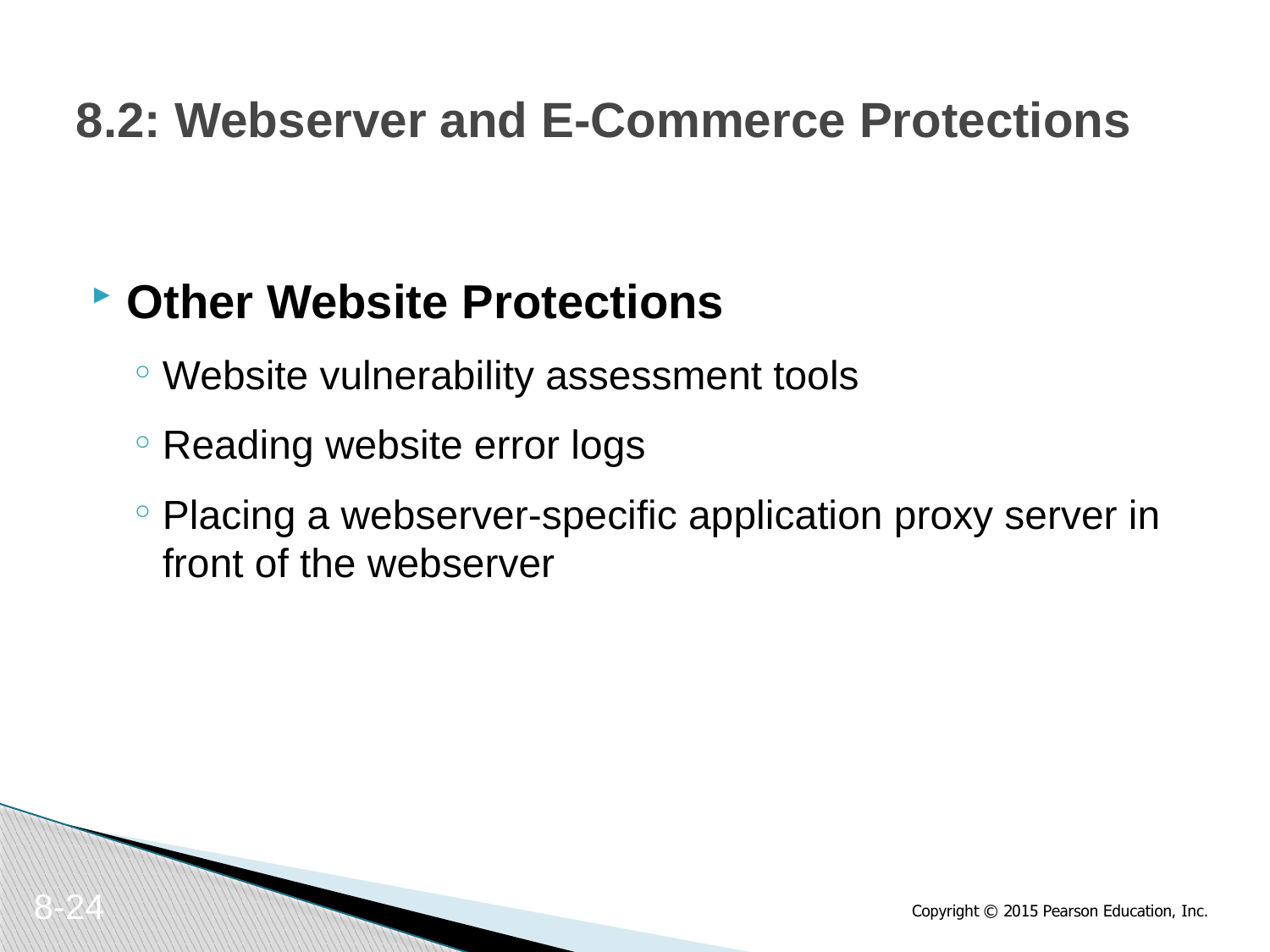

# 8.2: Webserver and E-Commerce Protections
Other Website Protections
Website vulnerability assessment tools
Reading website error logs
Placing a webserver-specific application proxy server in front of the webserver
8-24